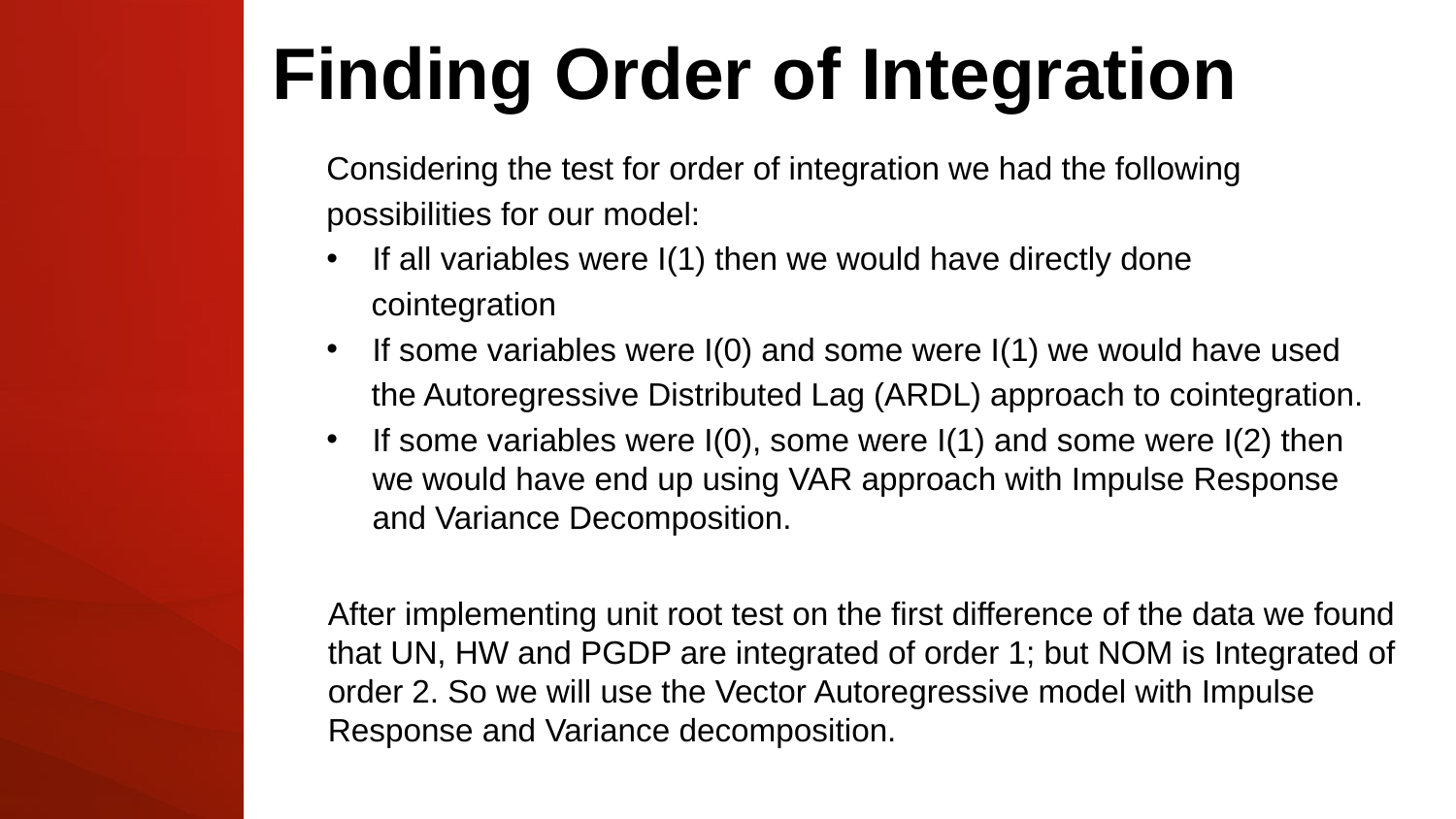

# Finding Order of Integration
Considering the test for order of integration we had the following
possibilities for our model:
If all variables were I(1) then we would have directly done
     cointegration
If some variables were I(0) and some were I(1) we would have used
     the Autoregressive Distributed Lag (ARDL) approach to cointegration.
If some variables were I(0), some were I(1) and some were I(2) then we would have end up using VAR approach with Impulse Response and Variance Decomposition.
After implementing unit root test on the first difference of the data we found that UN, HW and PGDP are integrated of order 1; but NOM is Integrated of order 2. So we will use the Vector Autoregressive model with Impulse Response and Variance decomposition.